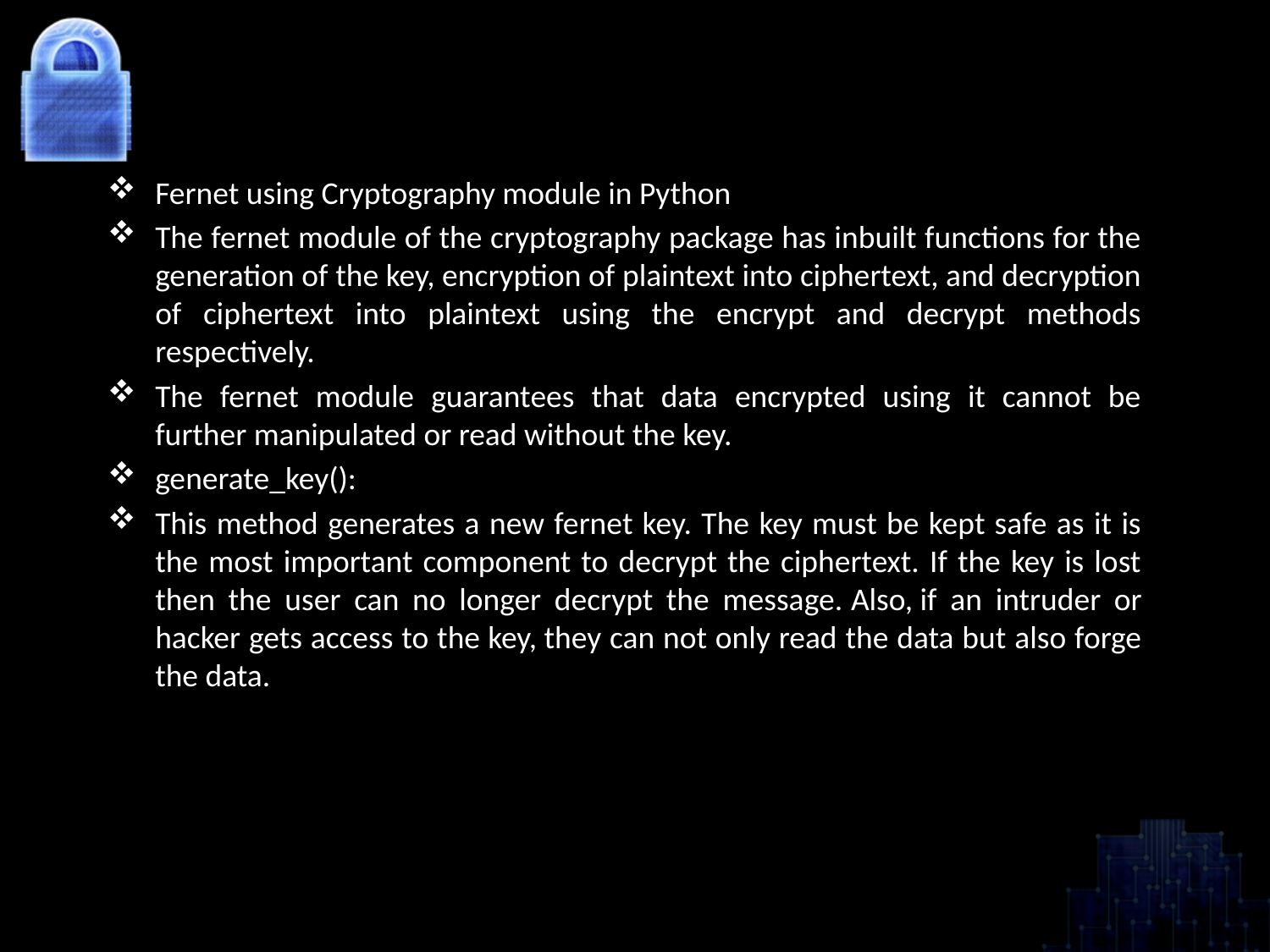

Fernet using Cryptography module in Python
The fernet module of the cryptography package has inbuilt functions for the generation of the key, encryption of plaintext into ciphertext, and decryption of ciphertext into plaintext using the encrypt and decrypt methods respectively.
The fernet module guarantees that data encrypted using it cannot be further manipulated or read without the key.
generate_key():
This method generates a new fernet key. The key must be kept safe as it is the most important component to decrypt the ciphertext. If the key is lost then the user can no longer decrypt the message. Also, if an intruder or hacker gets access to the key, they can not only read the data but also forge the data.